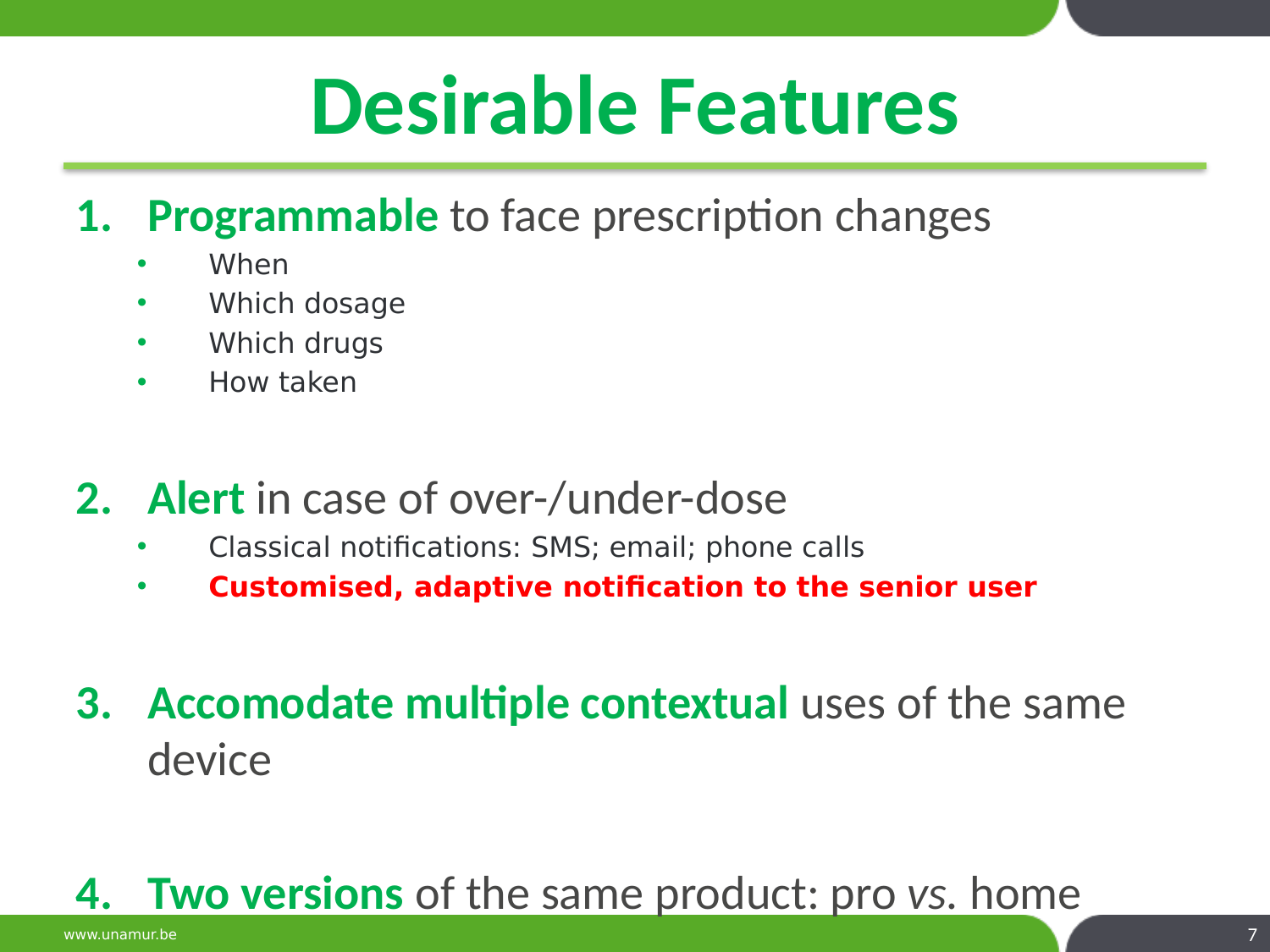

# Desirable Features
Programmable to face prescription changes
When
Which dosage
Which drugs
How taken

Alert in case of over-/under-dose
Classical notifications: Sms; email; phone calls
Customised, adaptive notification to the senior user

Accomodate multiple contextual uses of the same device

Two versions of the same product: pro vs. home
7